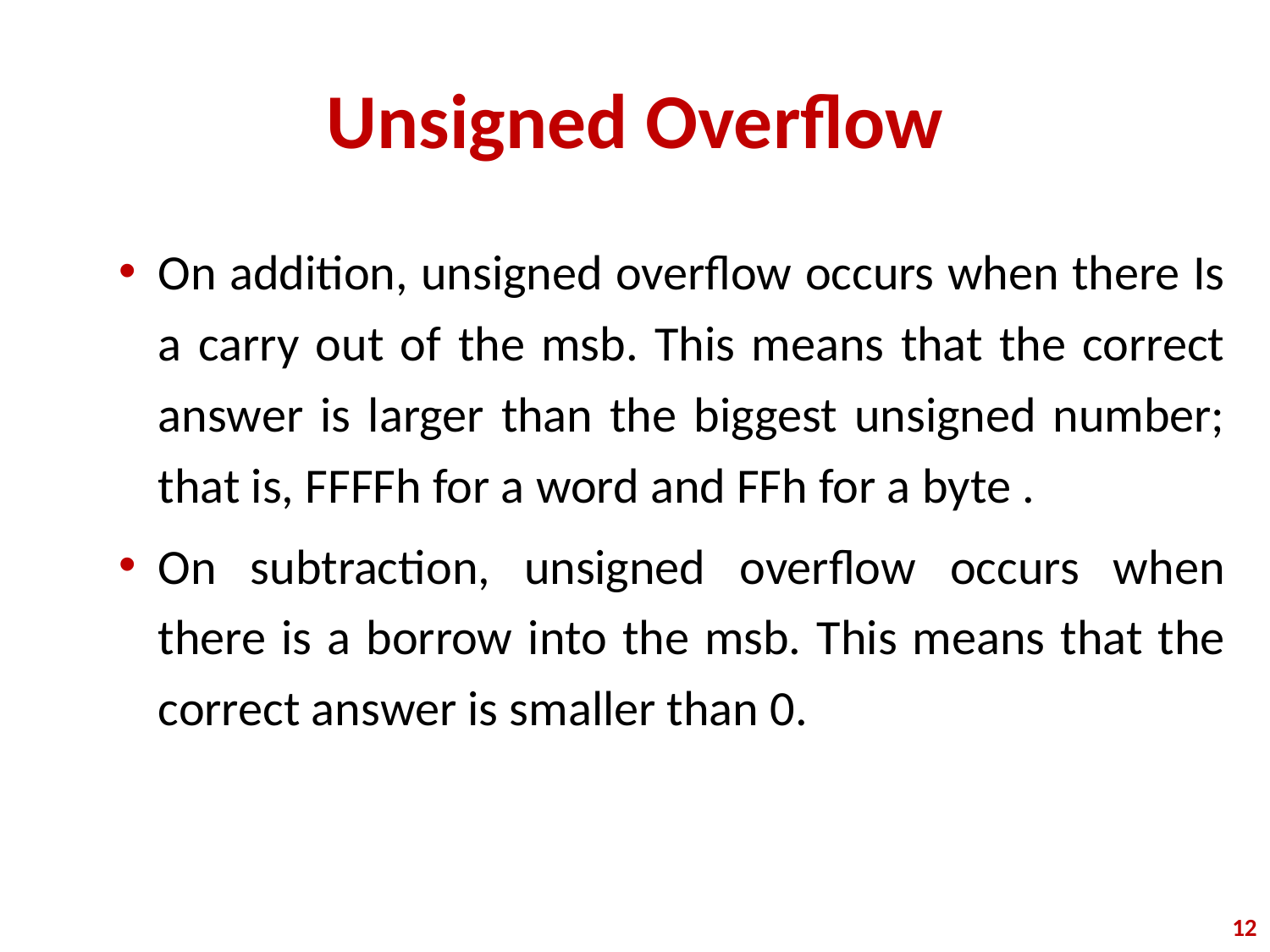

# Unsigned Overflow
On addition, unsigned overflow occurs when there Is a carry out of the msb. This means that the correct answer is larger than the biggest unsigned number; that is, FFFFh for a word and FFh for a byte .
On subtraction, unsigned overflow occurs when there is a borrow into the msb. This means that the correct answer is smaller than 0.
12